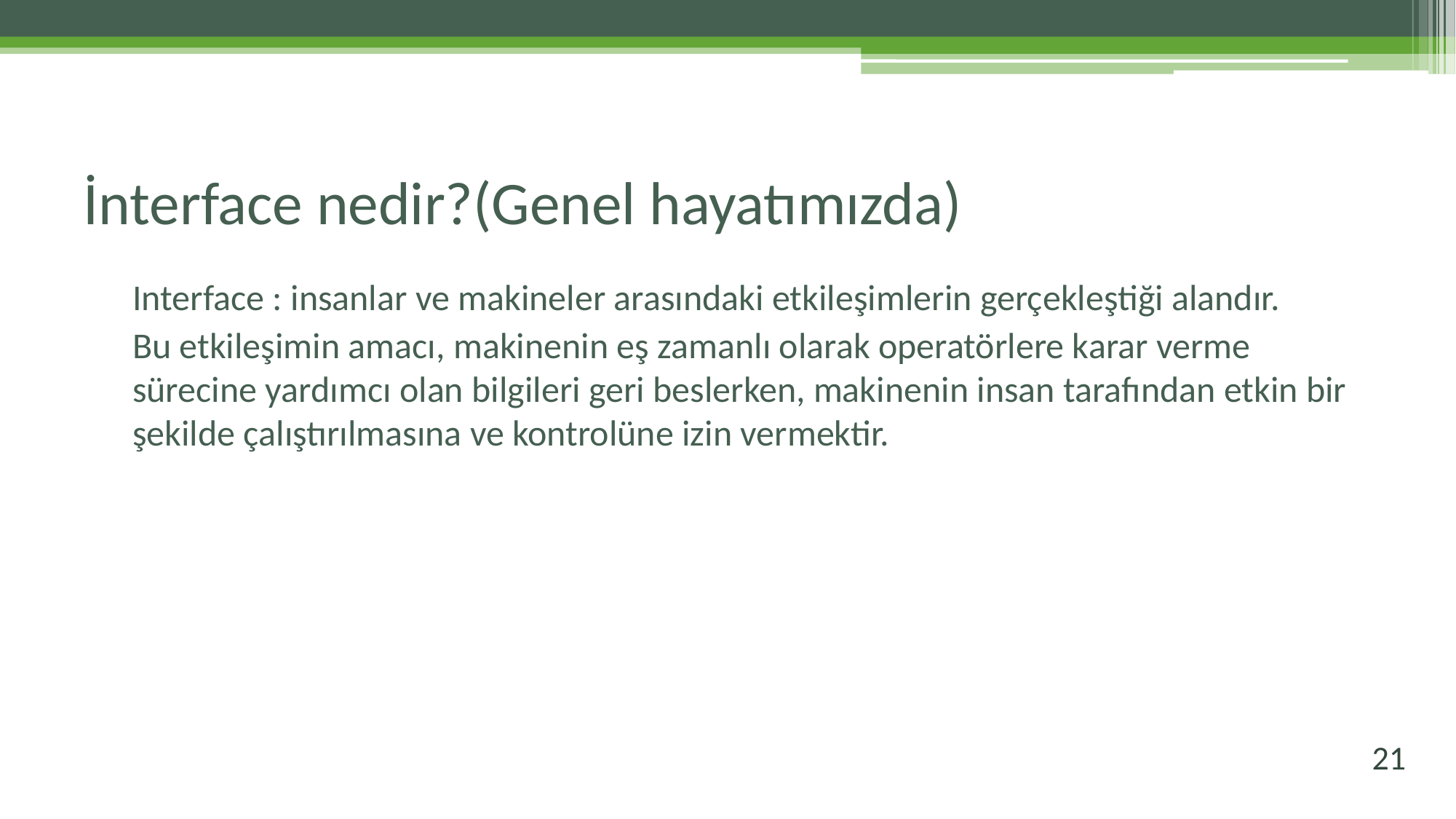

# İnterface nedir?(Genel hayatımızda)
Interface : insanlar ve makineler arasındaki etkileşimlerin gerçekleştiği alandır.
Bu etkileşimin amacı, makinenin eş zamanlı olarak operatörlere karar verme sürecine yardımcı olan bilgileri geri beslerken, makinenin insan tarafından etkin bir şekilde çalıştırılmasına ve kontrolüne izin vermektir.
21